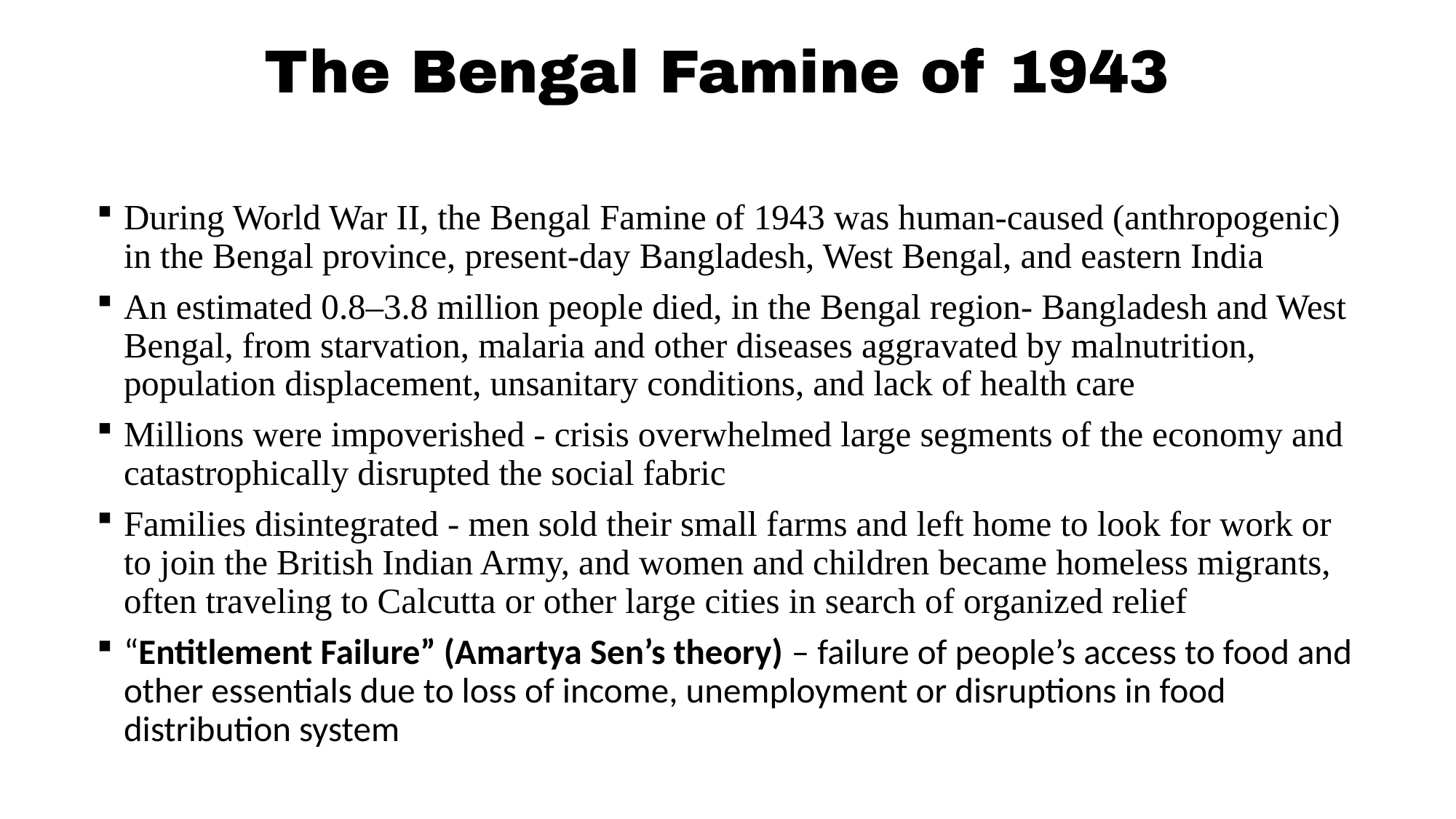

The Bengal Famine of 1943
During World War II, the Bengal Famine of 1943 was human-caused (anthropogenic) in the Bengal province, present-day Bangladesh, West Bengal, and eastern India
An estimated 0.8–3.8 million people died, in the Bengal region- Bangladesh and West Bengal, from starvation, malaria and other diseases aggravated by malnutrition, population displacement, unsanitary conditions, and lack of health care
Millions were impoverished - crisis overwhelmed large segments of the economy and catastrophically disrupted the social fabric
Families disintegrated - men sold their small farms and left home to look for work or to join the British Indian Army, and women and children became homeless migrants, often traveling to Calcutta or other large cities in search of organized relief
“Entitlement Failure” (Amartya Sen’s theory) – failure of people’s access to food and other essentials due to loss of income, unemployment or disruptions in food distribution system